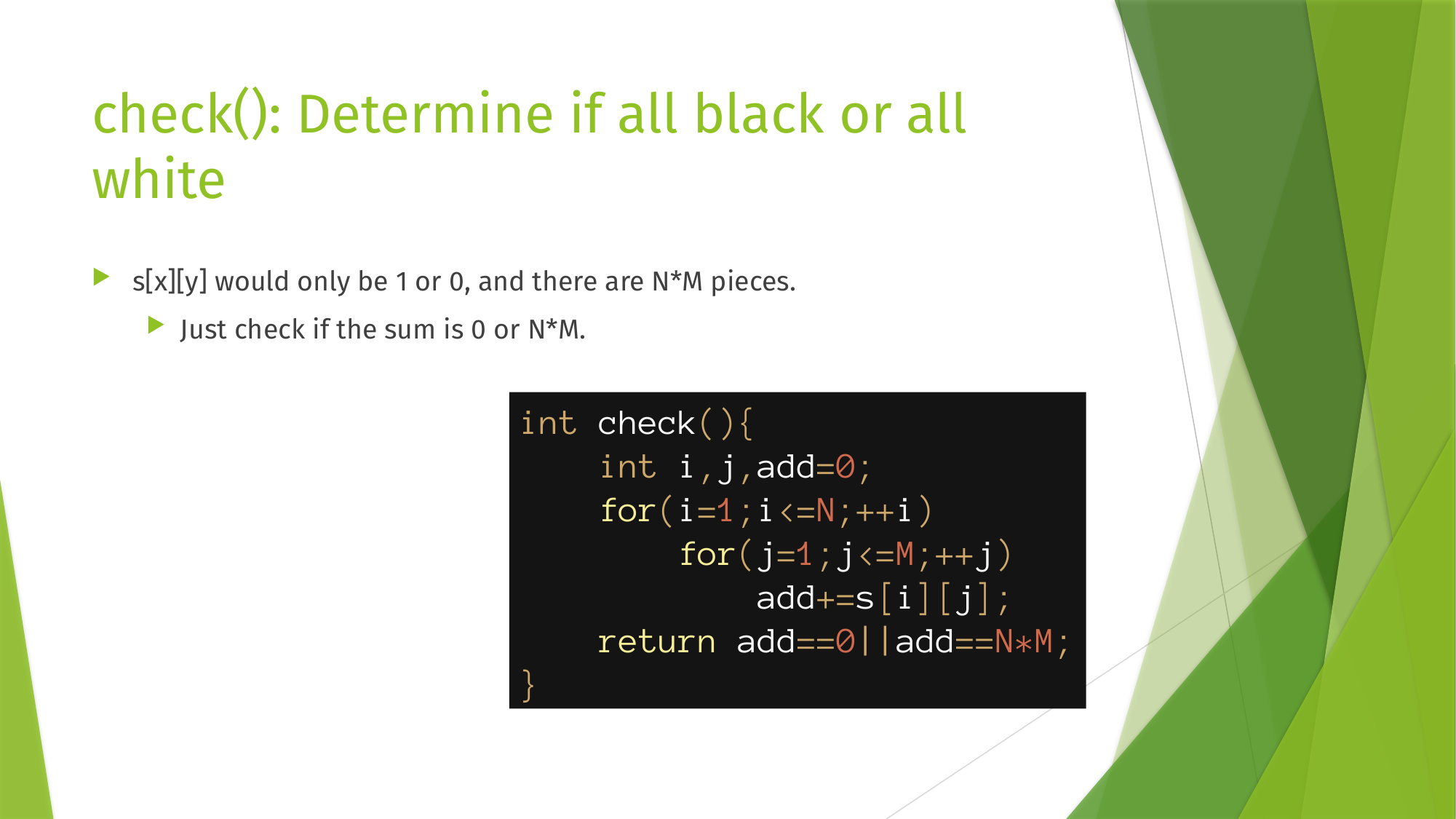

# check(): Determine if all black or all white
s[x][y] would only be 1 or 0, and there are N*M pieces.
Just check if the sum is 0 or N*M.
int check(){
    int i,j,add=0;
    for(i=1;i<=N;++i)
        for(j=1;j<=M;++j)
            add+=s[i][j];
    return add==0||add==N*M;
}